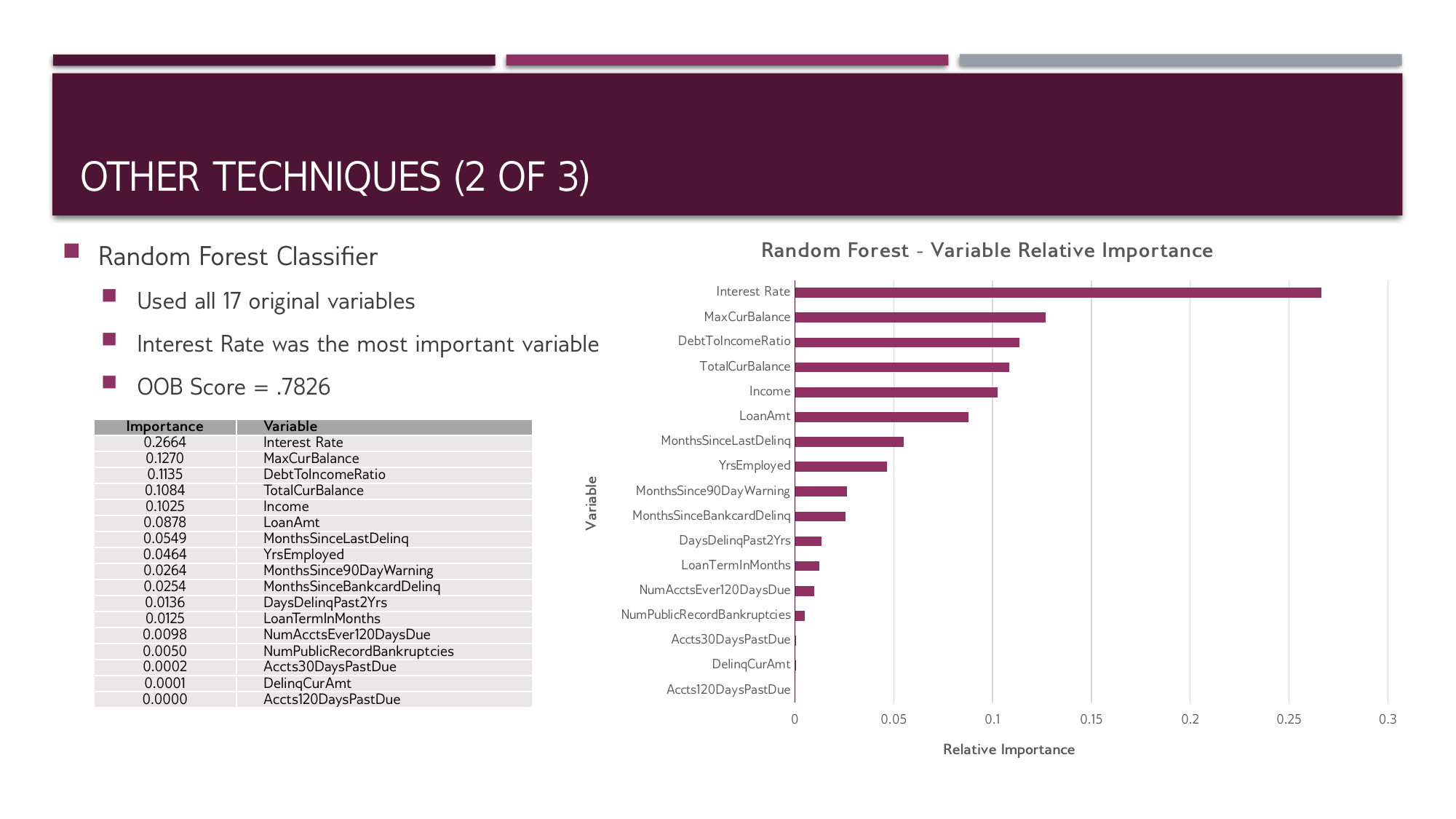

# Other techniques (2 of 3)

### Chart: Random Forest - Variable Relative Importance

| Category |  |
|---|---|
| Accts120DaysPastDue | 0.0 |
| DelinqCurAmt | 0.0001 |
| Accts30DaysPastDue | 0.0002 |
| NumPublicRecordBankruptcies | 0.005 |
| NumAcctsEver120DaysDue | 0.0098 |
| LoanTermInMonths | 0.0125 |
| DaysDelinqPast2Yrs | 0.0136 |
| MonthsSinceBankcardDelinq | 0.0254 |
| MonthsSince90DayWarning | 0.0264 |
| YrsEmployed | 0.0464 |
| MonthsSinceLastDelinq | 0.0549 |
| LoanAmt | 0.0878 |
| Income | 0.1025 |
| TotalCurBalance | 0.1084 |
| DebtToIncomeRatio | 0.1135 |
| MaxCurBalance | 0.127 |
| Interest Rate | 0.2664 |
Random Forest Classifier
Used all 17 original variables
Interest Rate was the most important variable
OOB Score = .7826

| Importance | Variable |
| --- | --- |
| 0.2664 | Interest Rate |
| 0.1270 | MaxCurBalance |
| 0.1135 | DebtToIncomeRatio |
| 0.1084 | TotalCurBalance |
| 0.1025 | Income |
| 0.0878 | LoanAmt |
| 0.0549 | MonthsSinceLastDelinq |
| 0.0464 | YrsEmployed |
| 0.0264 | MonthsSince90DayWarning |
| 0.0254 | MonthsSinceBankcardDelinq |
| 0.0136 | DaysDelinqPast2Yrs |
| 0.0125 | LoanTermInMonths |
| 0.0098 | NumAcctsEver120DaysDue |
| 0.0050 | NumPublicRecordBankruptcies |
| 0.0002 | Accts30DaysPastDue |
| 0.0001 | DelinqCurAmt |
| 0.0000 | Accts120DaysPastDue |